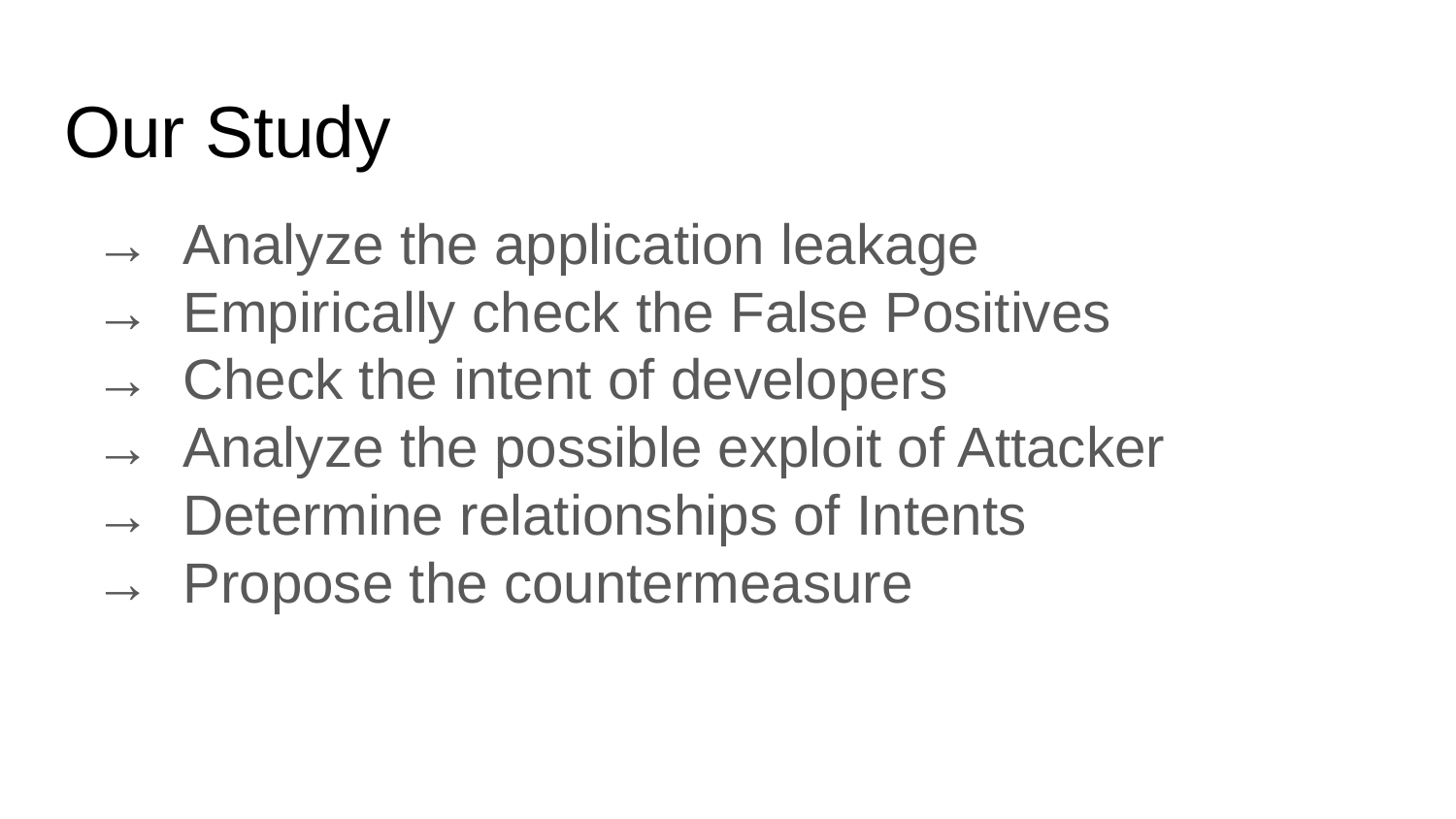

# Our Study
→  Analyze the application leakage
→  Empirically check the False Positives
→  Check the intent of developers
→  Analyze the possible exploit of Attacker
→  Determine relationships of Intents
→  Propose the countermeasure